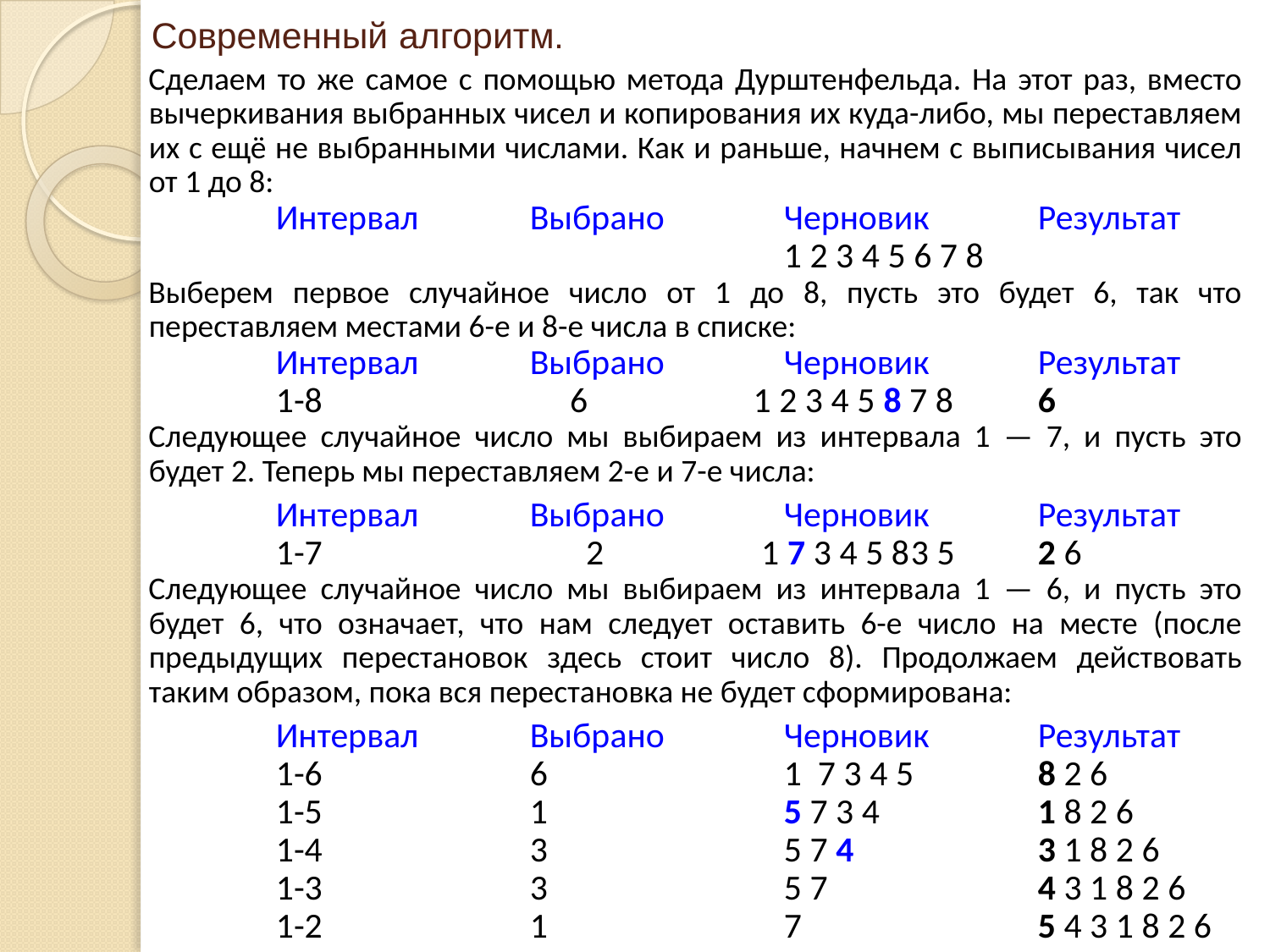

# Современный алгоритм.
Сделаем то же самое с помощью метода Дурштенфельда. На этот раз, вместо вычеркивания выбранных чисел и копирования их куда-либо, мы переставляем их с ещё не выбранными числами. Как и раньше, начнем с выписывания чисел от 1 до 8:
		Интервал	Выбрано	Черновик	Результат
				         		1 2 3 4 5 6 7 8
Выберем первое случайное число от 1 до 8, пусть это будет 6, так что переставляем местами 6-е и 8-е числа в списке:
		Интервал	Выбрано	Черновик	Результат
		1-8		     6	            1 2 3 4 5 8 7 8	6
Следующее случайное число мы выбираем из интервала 1 — 7, и пусть это будет 2. Теперь мы переставляем 2-е и 7-е числа:

		Интервал	Выбрано	Черновик	Результат
		1-7		       2	             1 7 3 4 5 8	3 5	2 6
Следующее случайное число мы выбираем из интервала 1 — 6, и пусть это будет 6, что означает, что нам следует оставить 6-е число на месте (после предыдущих перестановок здесь стоит число 8). Продолжаем действовать таким образом, пока вся перестановка не будет сформирована:

		Интервал	Выбрано	Черновик	Результат
		1-6		6		1  7 3 4 5	8 2 6
		1-5		1		5 7 3 4		1 8 2 6
		1-4		3		5 7 4		3 1 8 2 6
		1-3		3		5 7		4 3 1 8 2 6
		1-2		1		7		5 4 3 1 8 2 6